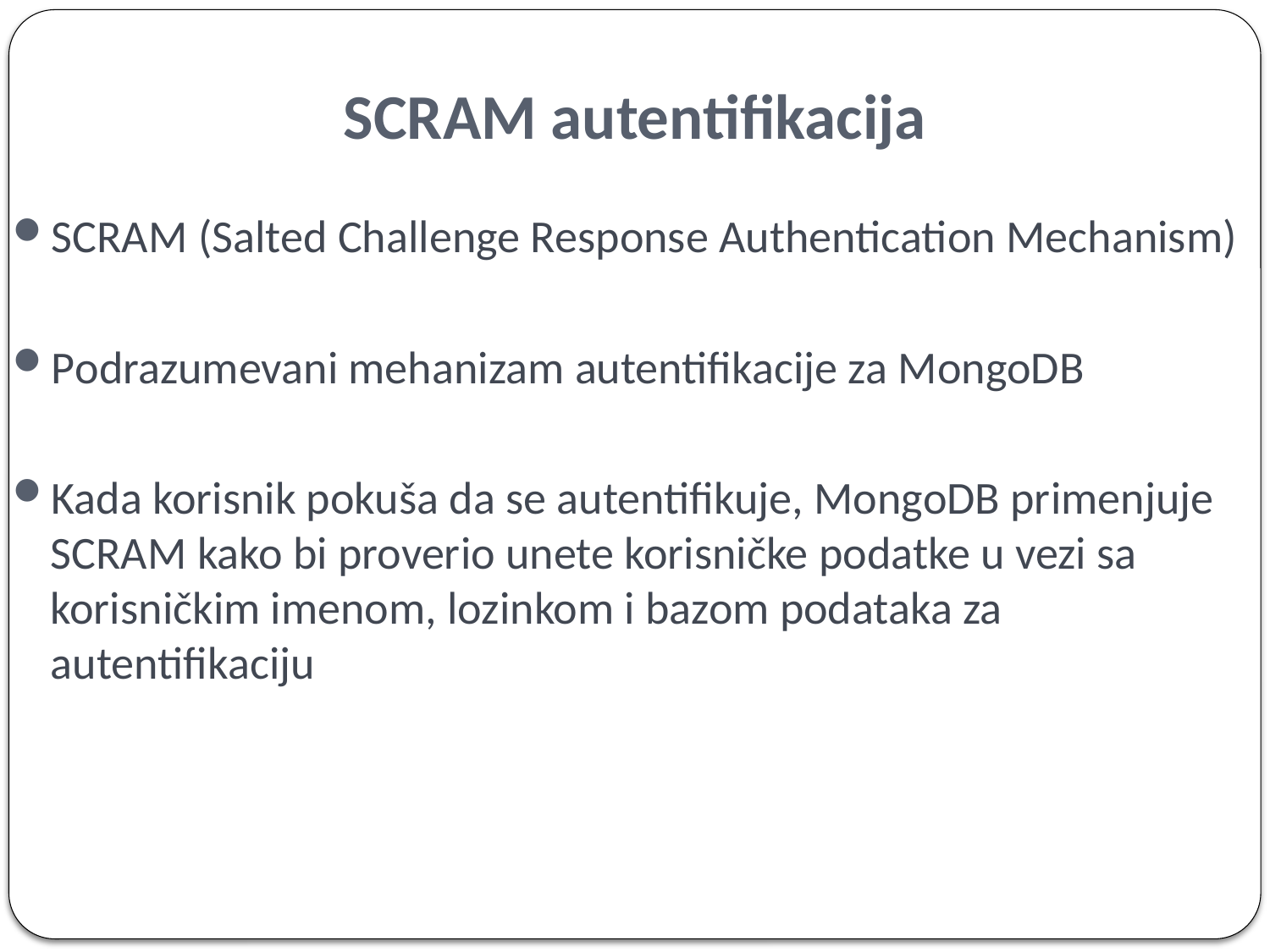

# SCRAM autentifikacija
SCRAM (Salted Challenge Response Authentication Mechanism)

Podrazumevani mehanizam autentifikacije za MongoDB

Kada korisnik pokuša da se autentifikuje, MongoDB primenjuje SCRAM kako bi proverio unete korisničke podatke u vezi sa korisničkim imenom, lozinkom i bazom podataka za autentifikaciju